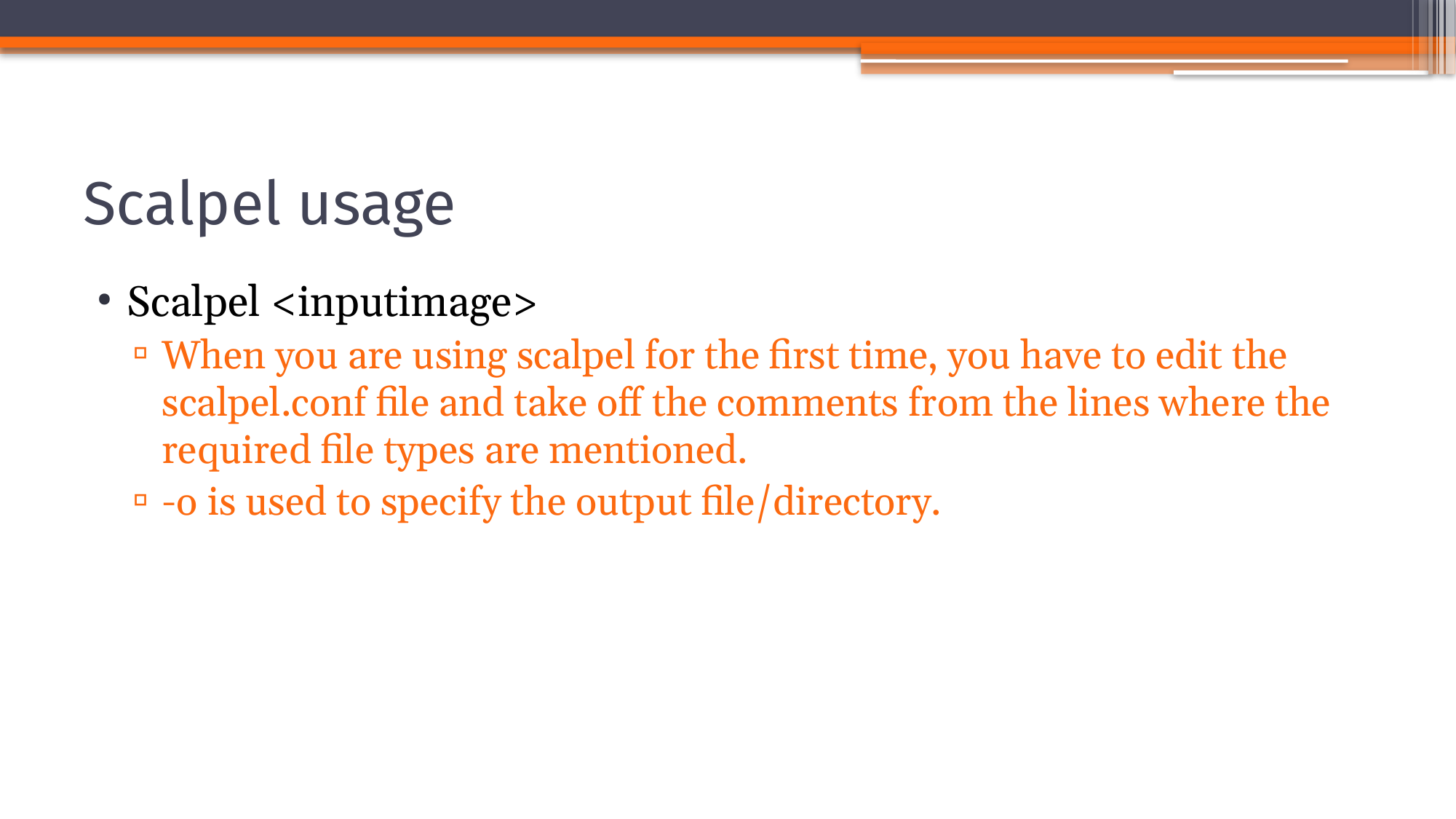

# Scalpel usage
Scalpel <inputimage>
When you are using scalpel for the first time, you have to edit the scalpel.conf file and take off the comments from the lines where the required file types are mentioned.
-o is used to specify the output file/directory.